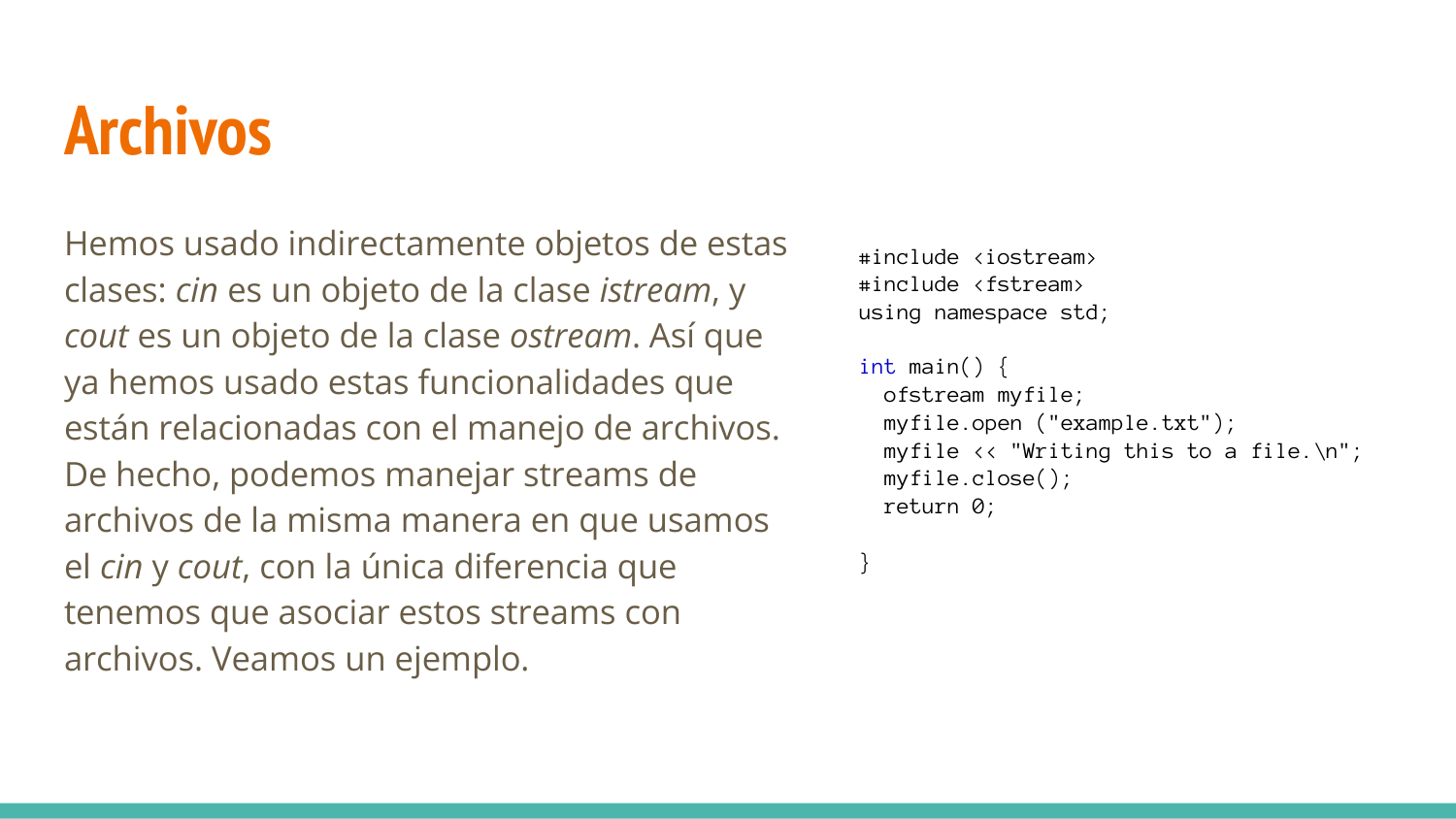

# Archivos
Hemos usado indirectamente objetos de estas clases: cin es un objeto de la clase istream, y cout es un objeto de la clase ostream. Así que ya hemos usado estas funcionalidades que están relacionadas con el manejo de archivos. De hecho, podemos manejar streams de archivos de la misma manera en que usamos  el cin y cout, con la única diferencia que tenemos que asociar estos streams con archivos. Veamos un ejemplo.
#include <iostream>
#include <fstream>
using namespace std;

int main() {
  ofstream myfile;
  myfile.open ("example.txt");
  myfile << "Writing this to a file.\n";
  myfile.close();
  return 0;

}